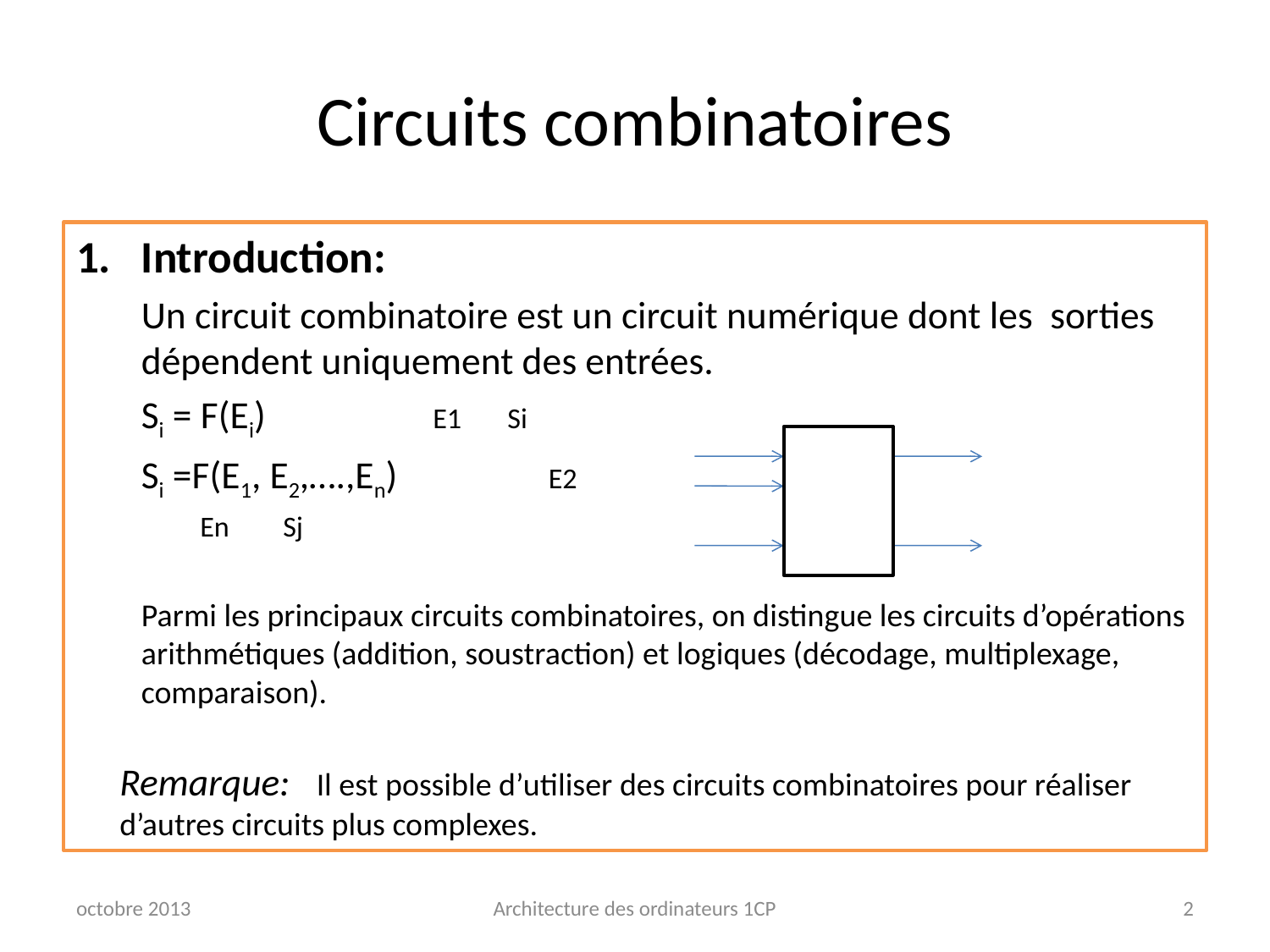

# Circuits combinatoires
Introduction:
	Un circuit combinatoire est un circuit numérique dont les  sorties dépendent uniquement des entrées.
	Si = F(Ei) 			       E1  			   Si
	Si =F(E1, E2,….,En) 		       E2
					         En			    Sj

	Parmi les principaux circuits combinatoires, on distingue les circuits d’opérations arithmétiques (addition, soustraction) et logiques (décodage, multiplexage, comparaison).

	Remarque:   Il est possible d’utiliser des circuits combinatoires pour réaliser d’autres circuits plus complexes.

CC
octobre 2013
Architecture des ordinateurs 1CP
2